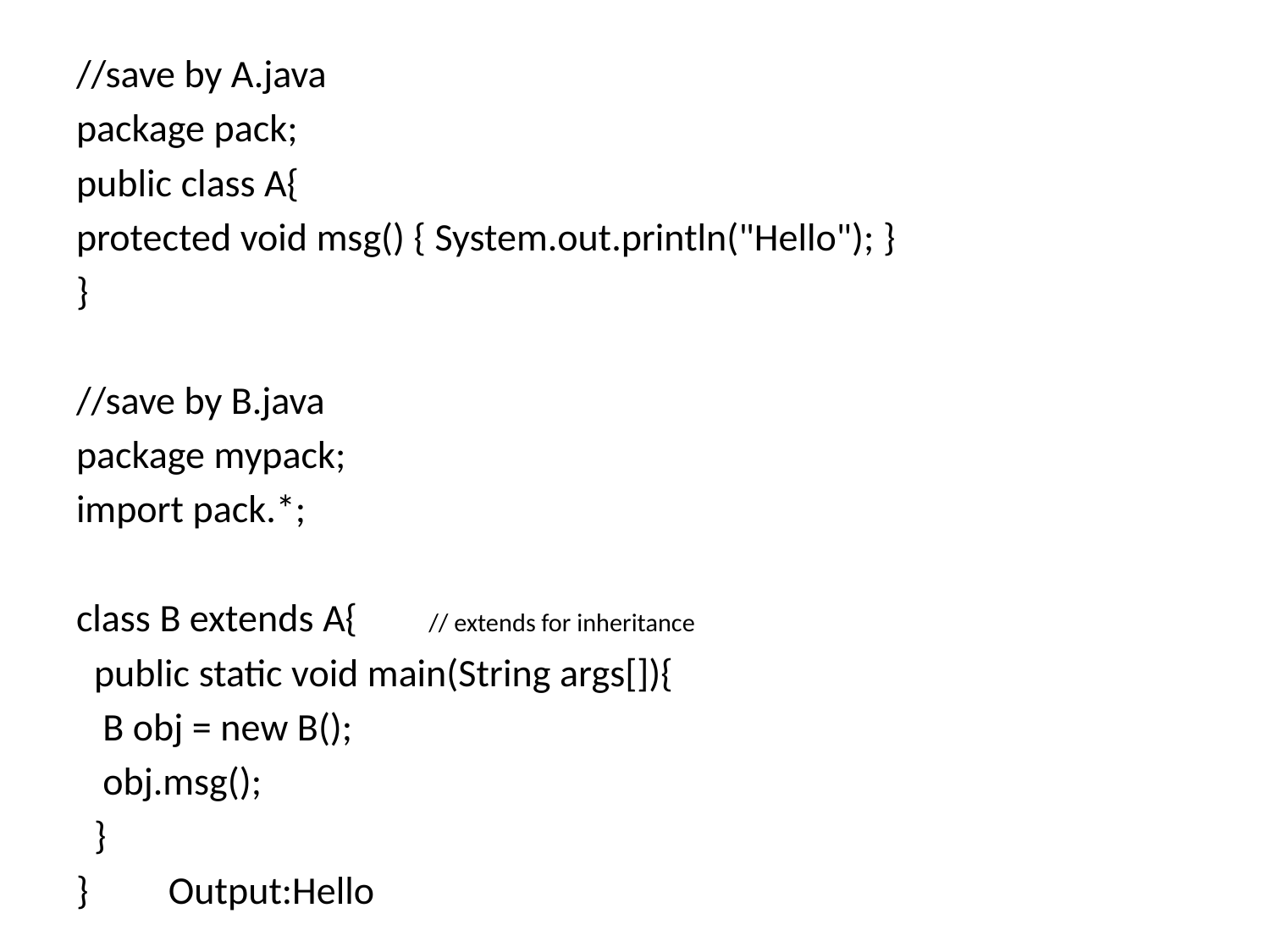

//save by A.java
package pack;
public class A{
protected void msg() { System.out.println("Hello"); }
}

//save by B.java
package mypack;
import pack.*;

class B extends A{        // extends for inheritance
  public static void main(String args[]){
   B obj = new B();
   obj.msg();
  }
}         Output:Hello